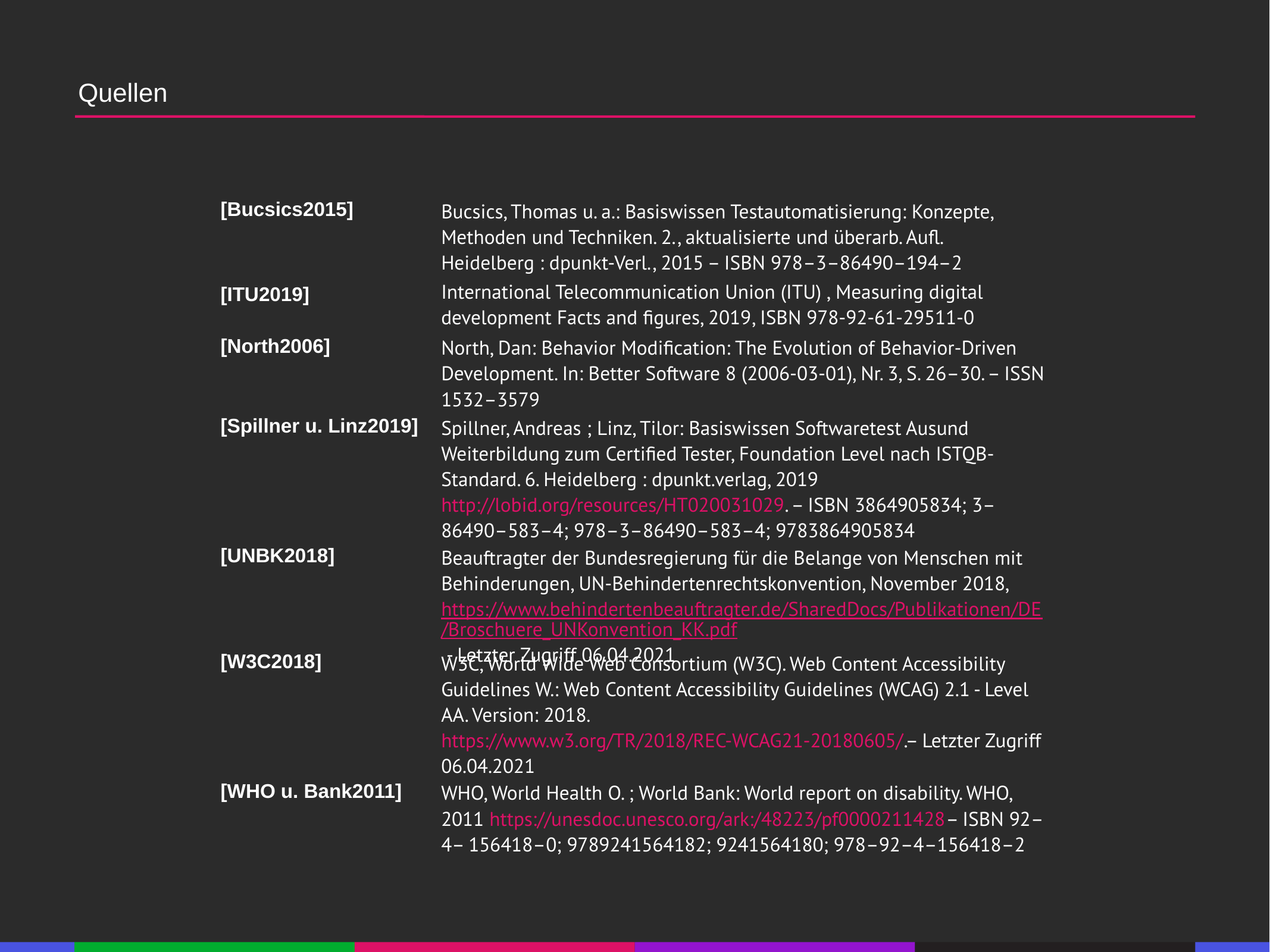

67
Quellen
53

21
53
| [Bucsics2015] | Bucsics, Thomas u. a.: Basiswissen Testautomatisierung: Konzepte, Methoden und Techniken. 2., aktualisierte und überarb. Aufl. Heidelberg : dpunkt-Verl., 2015 – ISBN 978–3–86490–194–2 |
| --- | --- |
| [ITU2019] | International Telecommunication Union (ITU) , Measuring digital development Facts and figures, 2019, ISBN 978-92-61-29511-0 |
| [North2006] | North, Dan: Behavior Modification: The Evolution of Behavior-Driven Development. In: Better Software 8 (2006-03-01), Nr. 3, S. 26–30. – ISSN 1532–3579 |
| [Spillner u. Linz2019] | Spillner, Andreas ; Linz, Tilor: Basiswissen Softwaretest Ausund Weiterbildung zum Certified Tester, Foundation Level nach ISTQB-Standard. 6. Heidelberg : dpunkt.verlag, 2019 http://lobid.org/resources/HT020031029. – ISBN 3864905834; 3–86490–583–4; 978–3–86490–583–4; 9783864905834 |
| [UNBK2018] | Beauftragter der Bundesregierung für die Belange von Menschen mit Behinderungen, UN-Behindertenrechtskonvention, November 2018, https://www.behindertenbeauftragter.de/SharedDocs/Publikationen/DE/Broschuere\_UNKonvention\_KK.pdf - Letzter Zugriff 06.04.2021 |
| [W3C2018] | W3C, World Wide Web Consortium (W3C). Web Content Accessibility Guidelines W.: Web Content Accessibility Guidelines (WCAG) 2.1 - Level AA. Version: 2018. https://www.w3.org/TR/2018/REC-WCAG21-20180605/.– Letzter Zugriff 06.04.2021 |
| [WHO u. Bank2011] | WHO, World Health O. ; World Bank: World report on disability. WHO, 2011 https://unesdoc.unesco.org/ark:/48223/pf0000211428– ISBN 92–4– 156418–0; 9789241564182; 9241564180; 978–92–4–156418–2 |
21
53
21
53
21
53
21
53
21
53
21
53
21
53

133
21
133
21
133
21
133
21
133
21
133